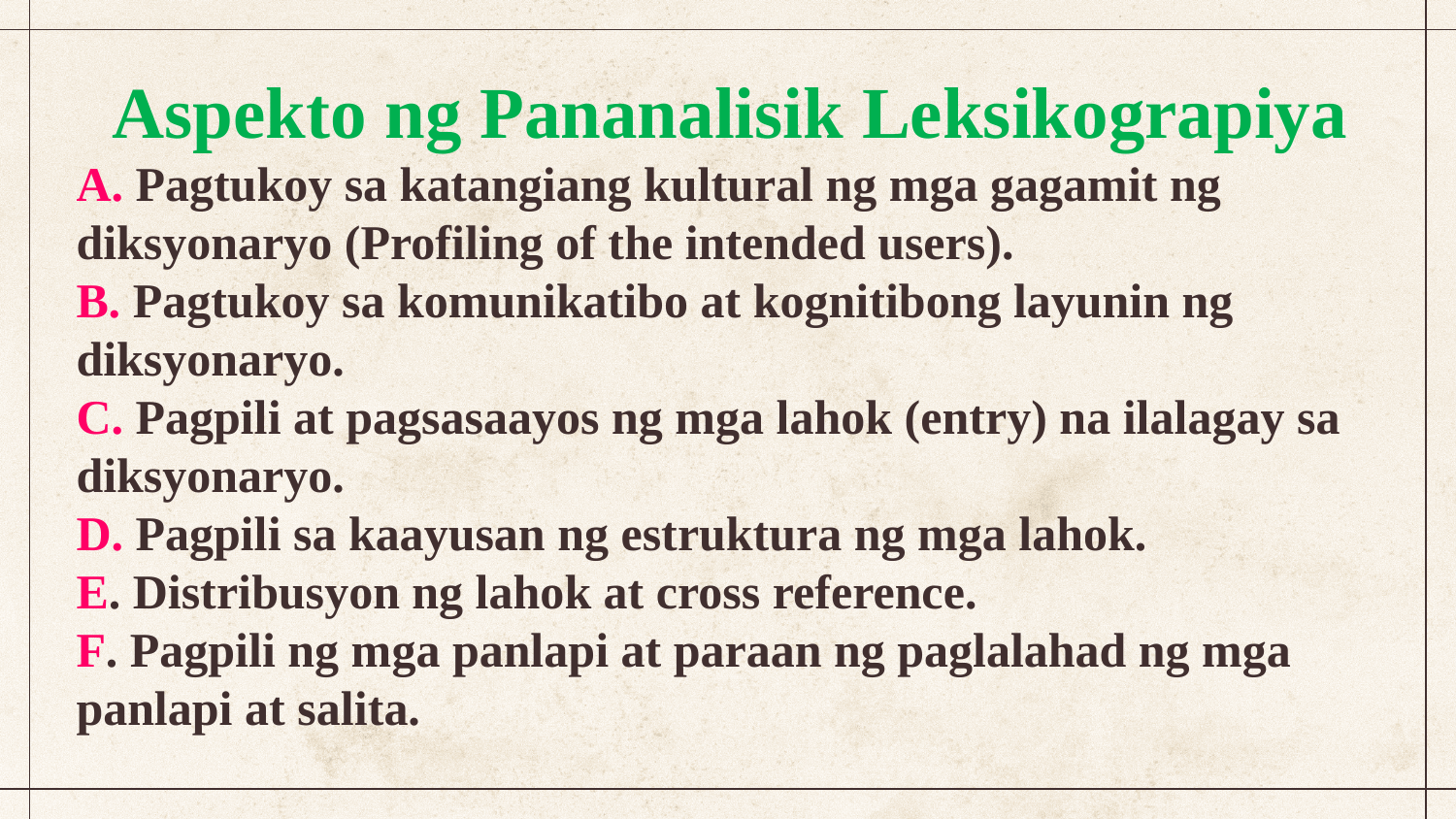

Aspekto ng Pananalisik Leksikograpiya
A. Pagtukoy sa katangiang kultural ng mga gagamit ng diksyonaryo (Profiling of the intended users).
B. Pagtukoy sa komunikatibo at kognitibong layunin ng diksyonaryo.
C. Pagpili at pagsasaayos ng mga lahok (entry) na ilalagay sa diksyonaryo.
D. Pagpili sa kaayusan ng estruktura ng mga lahok.
E. Distribusyon ng lahok at cross reference.
F. Pagpili ng mga panlapi at paraan ng paglalahad ng mga panlapi at salita.